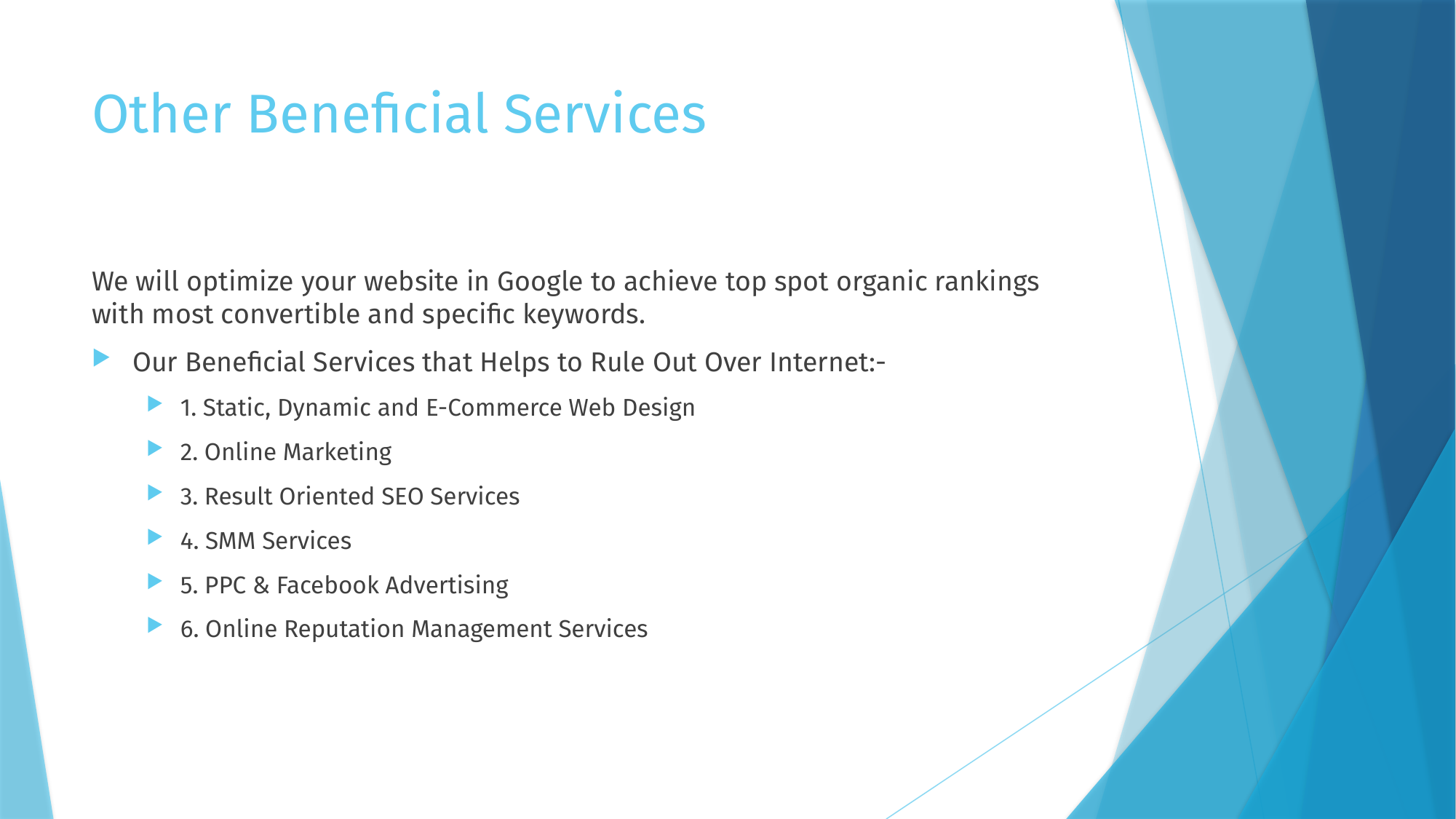

# Other Beneficial Services
We will optimize your website in Google to achieve top spot organic rankings with most convertible and specific keywords.
Our Beneficial Services that Helps to Rule Out Over Internet:-
1. Static, Dynamic and E-Commerce Web Design
2. Online Marketing
3. Result Oriented SEO Services
4. SMM Services
5. PPC & Facebook Advertising
6. Online Reputation Management Services